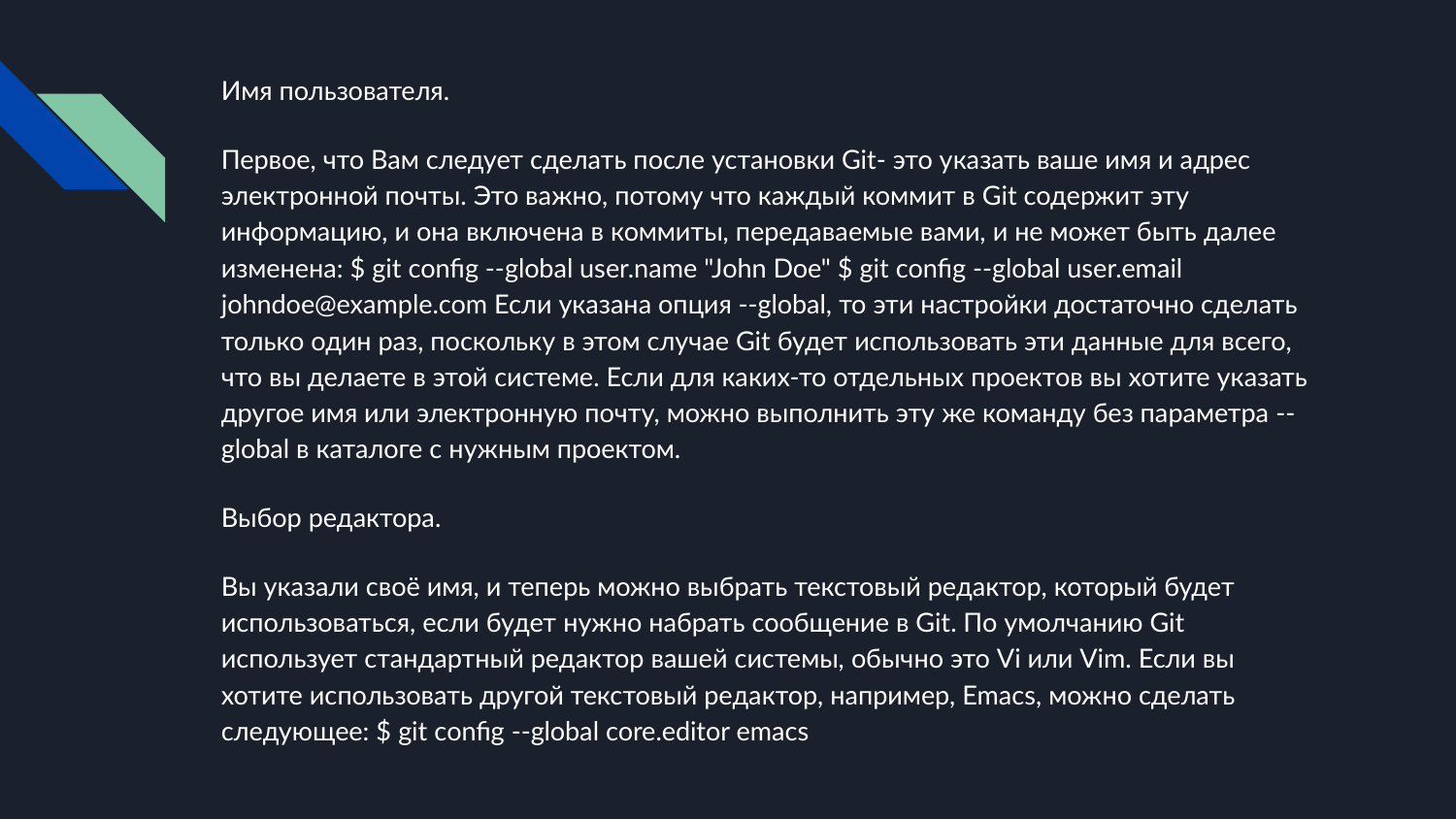

Имя пользователя.
Первое, что Вам следует сделать после установки Git- это указать ваше имя и адрес электронной почты. Это важно, потому что каждый коммит в Git содержит эту информацию, и она включена в коммиты, передаваемые вами, и не может быть далее изменена: $ git config --global user.name "John Doe" $ git config --global user.email johndoe@example.com Если указана опция --global, то эти настройки достаточно сделать только один раз, поскольку в этом случае Git будет использовать эти данные для всего, что вы делаете в этой системе. Если для каких-то отдельных проектов вы хотите указать другое имя или электронную почту, можно выполнить эту же команду без параметра --global в каталоге с нужным проектом.
Выбор редактора.
Вы указали своё имя, и теперь можно выбрать текстовый редактор, который будет использоваться, если будет нужно набрать сообщение в Git. По умолчанию Git использует стандартный редактор вашей системы, обычно это Vi или Vim. Если вы хотите использовать другой текстовый редактор, например, Emacs, можно сделать следующее: $ git config --global core.editor emacs